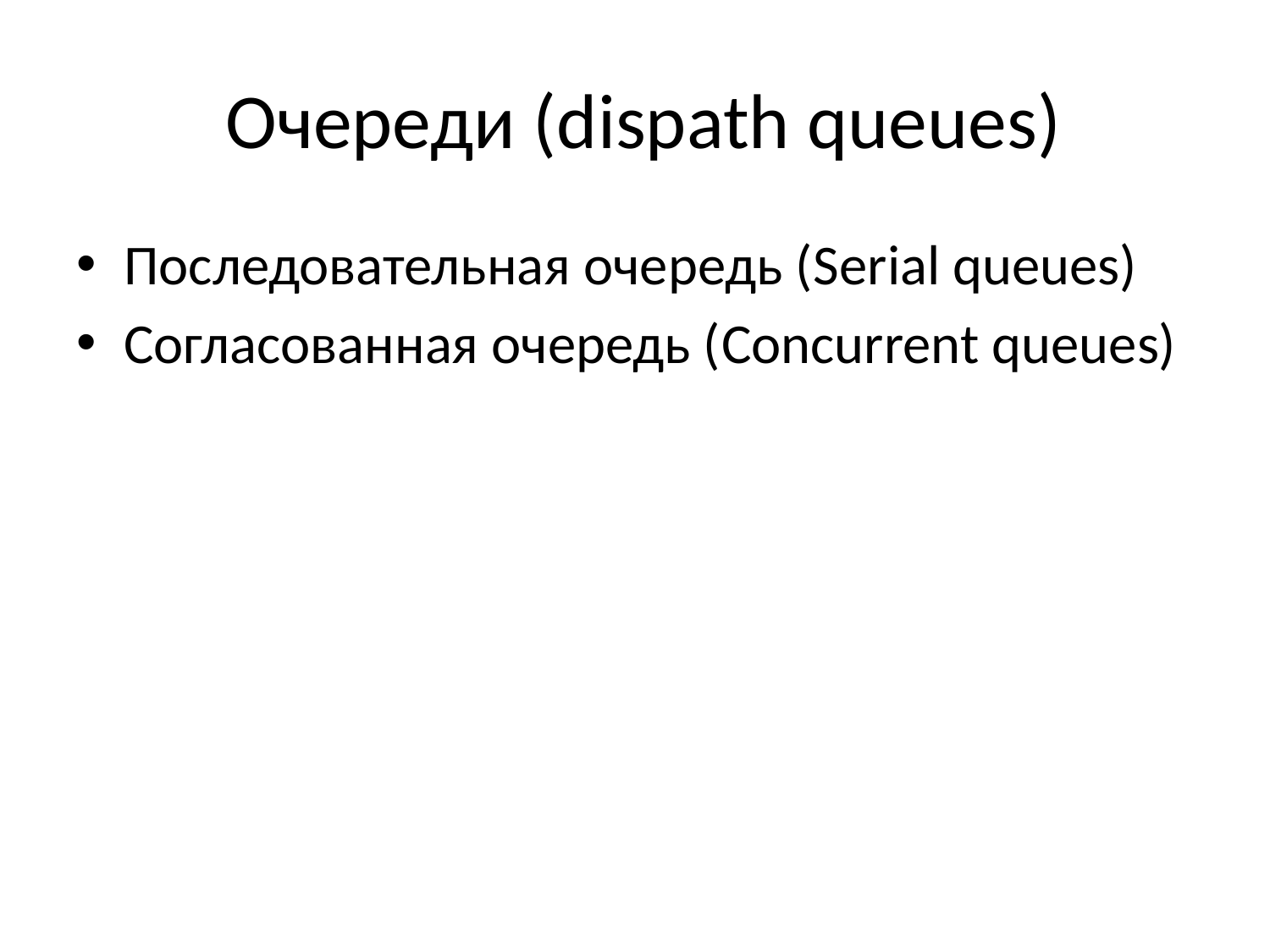

# Очереди (dispath queues)
Последовательная очередь (Serial queues)
Согласованная очередь (Concurrent queues)